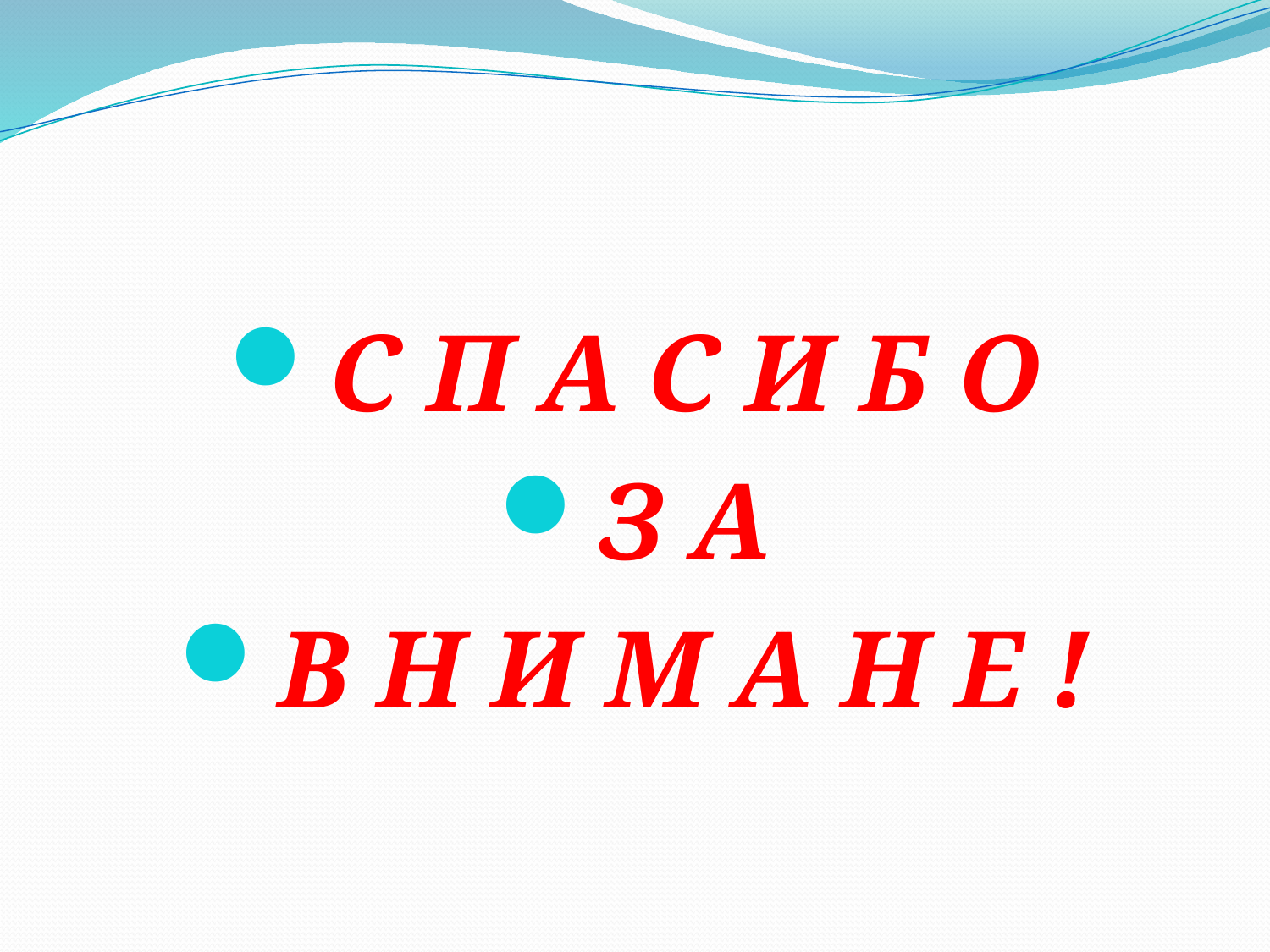

#
С П А С И Б О
З А
В Н И М А Н Е !